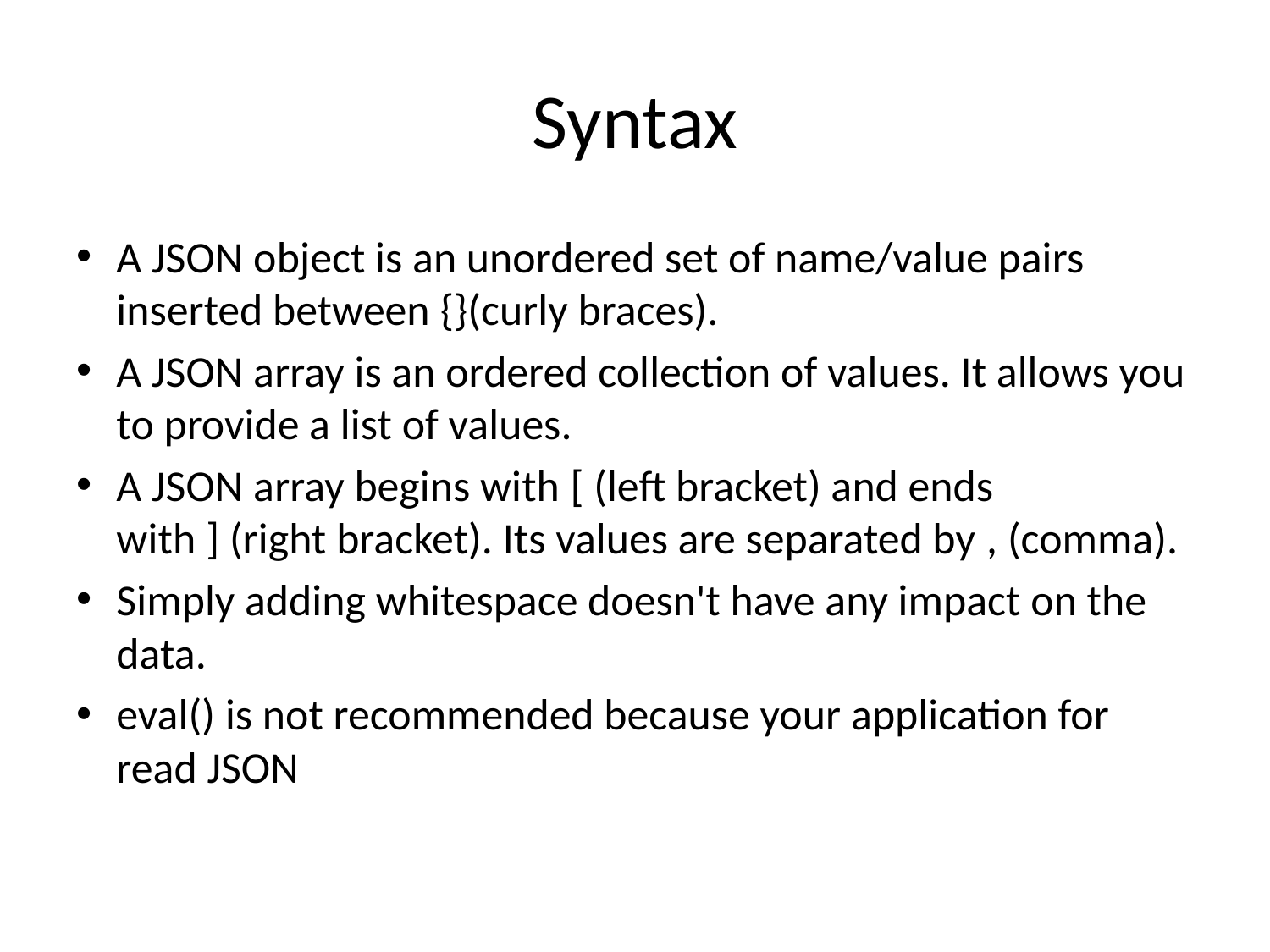

# Syntax
A JSON object is an unordered set of name/value pairs inserted between {}(curly braces).
A JSON array is an ordered collection of values. It allows you to provide a list of values.
A JSON array begins with [ (left bracket) and ends with ] (right bracket). Its values are separated by , (comma).
Simply adding whitespace doesn't have any impact on the data.
eval() is not recommended because your application for read JSON